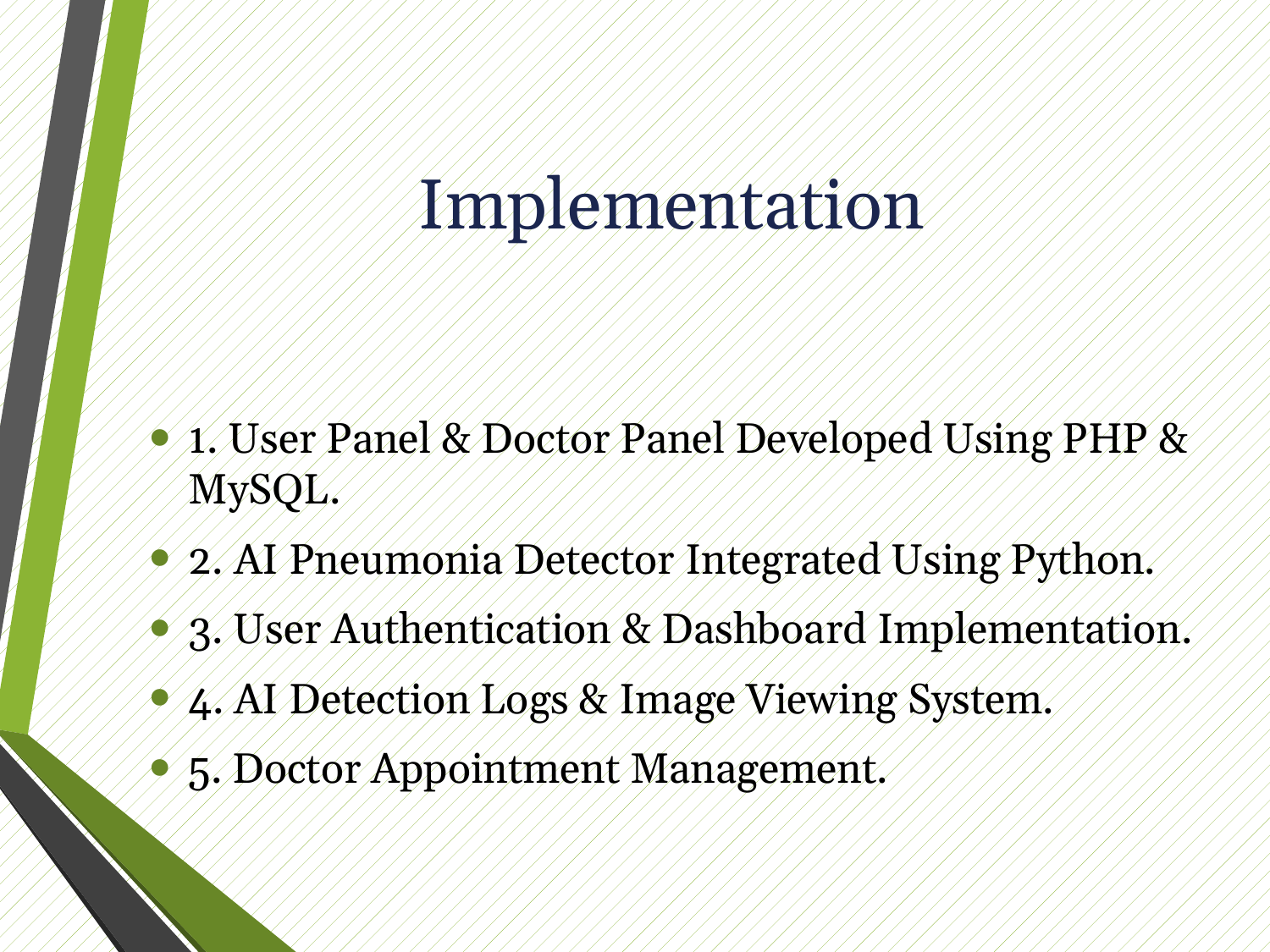

# Implementation
1. User Panel & Doctor Panel Developed Using PHP & MySQL.
2. AI Pneumonia Detector Integrated Using Python.
3. User Authentication & Dashboard Implementation.
4. AI Detection Logs & Image Viewing System.
5. Doctor Appointment Management.